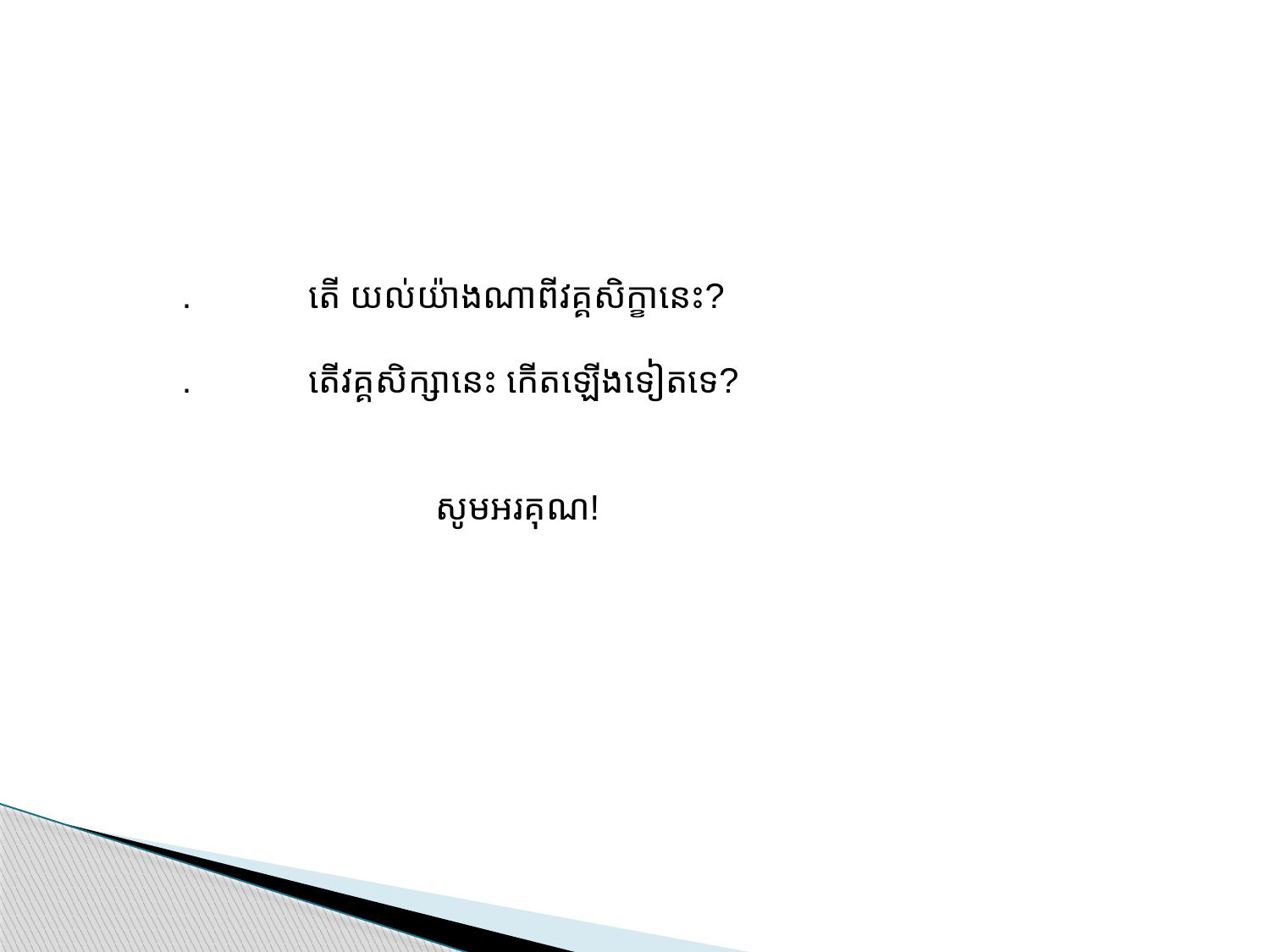

.	តើ យល់យ៉ាងណាពីវគ្គសិក្ខានេះ?

.	តើវគ្គសិក្សានេះ កើតឡើងទៀតទេ?

		សូមអរគុណ!